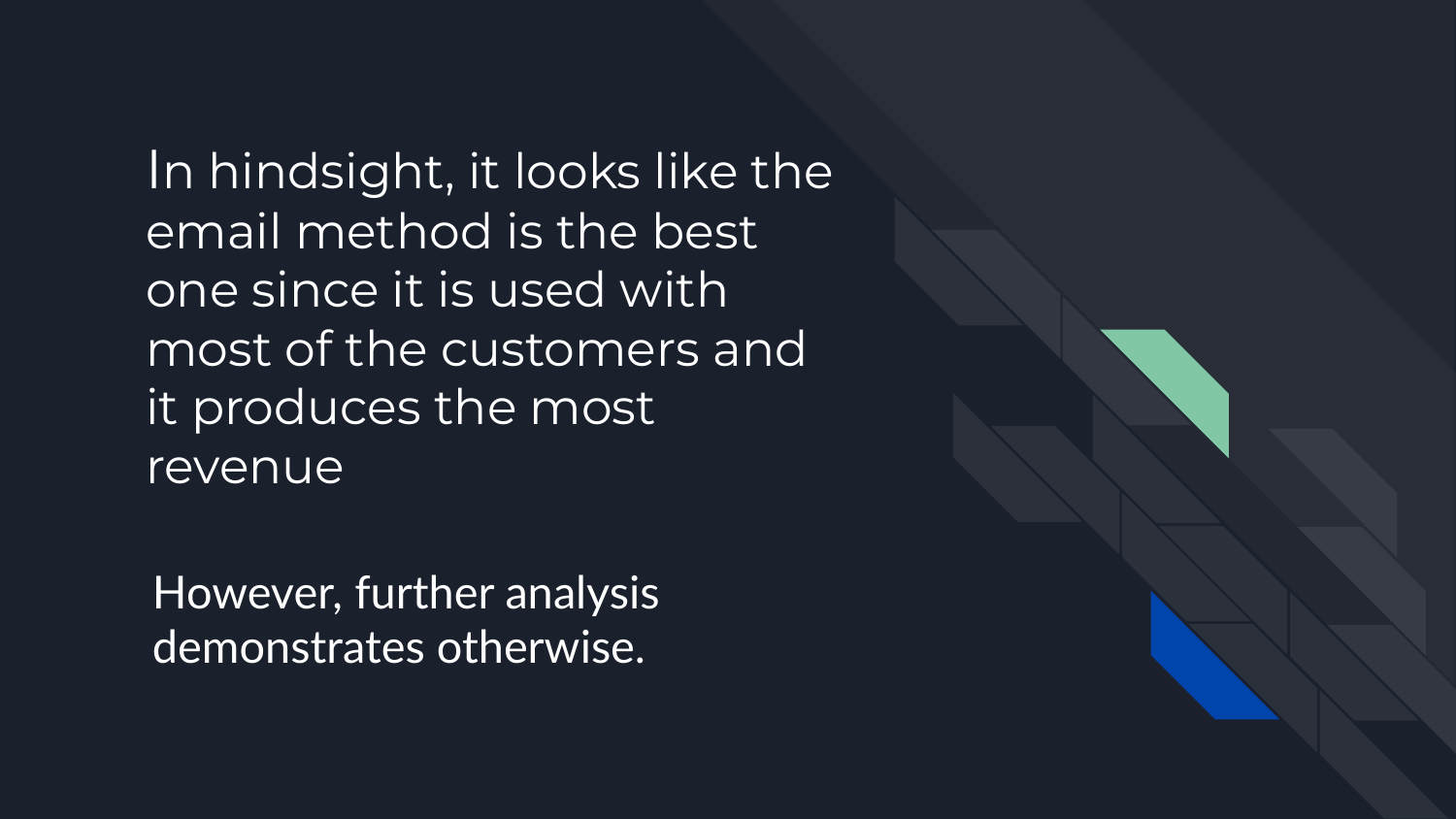

# In hindsight, it looks like the email method is the best one since it is used with most of the customers and it produces the most revenue
However, further analysis
demonstrates otherwise.